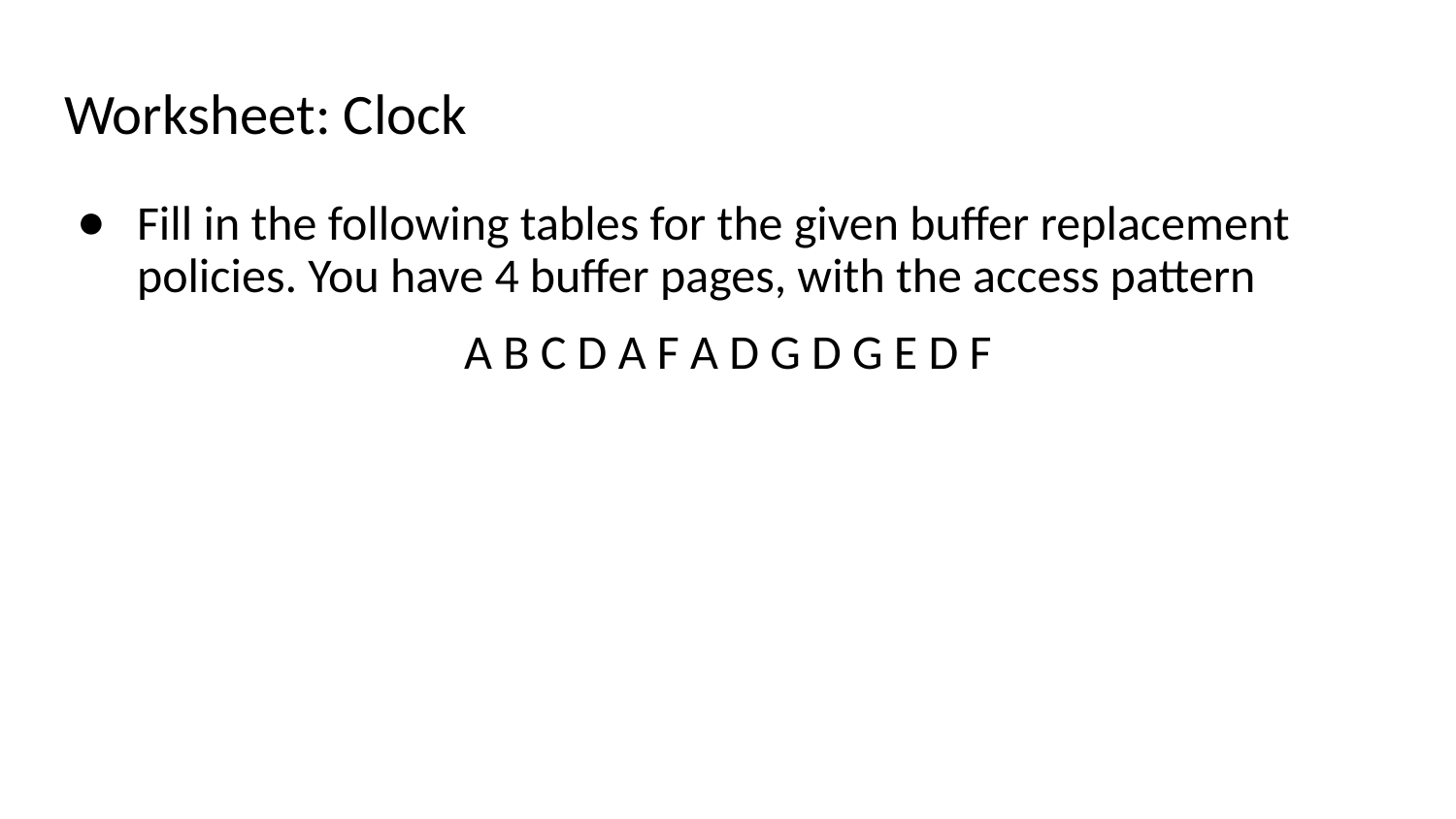

# Worksheet: Clock
Fill in the following tables for the given buffer replacement policies. You have 4 buffer pages, with the access pattern
A B C D A F A D G D G E D F